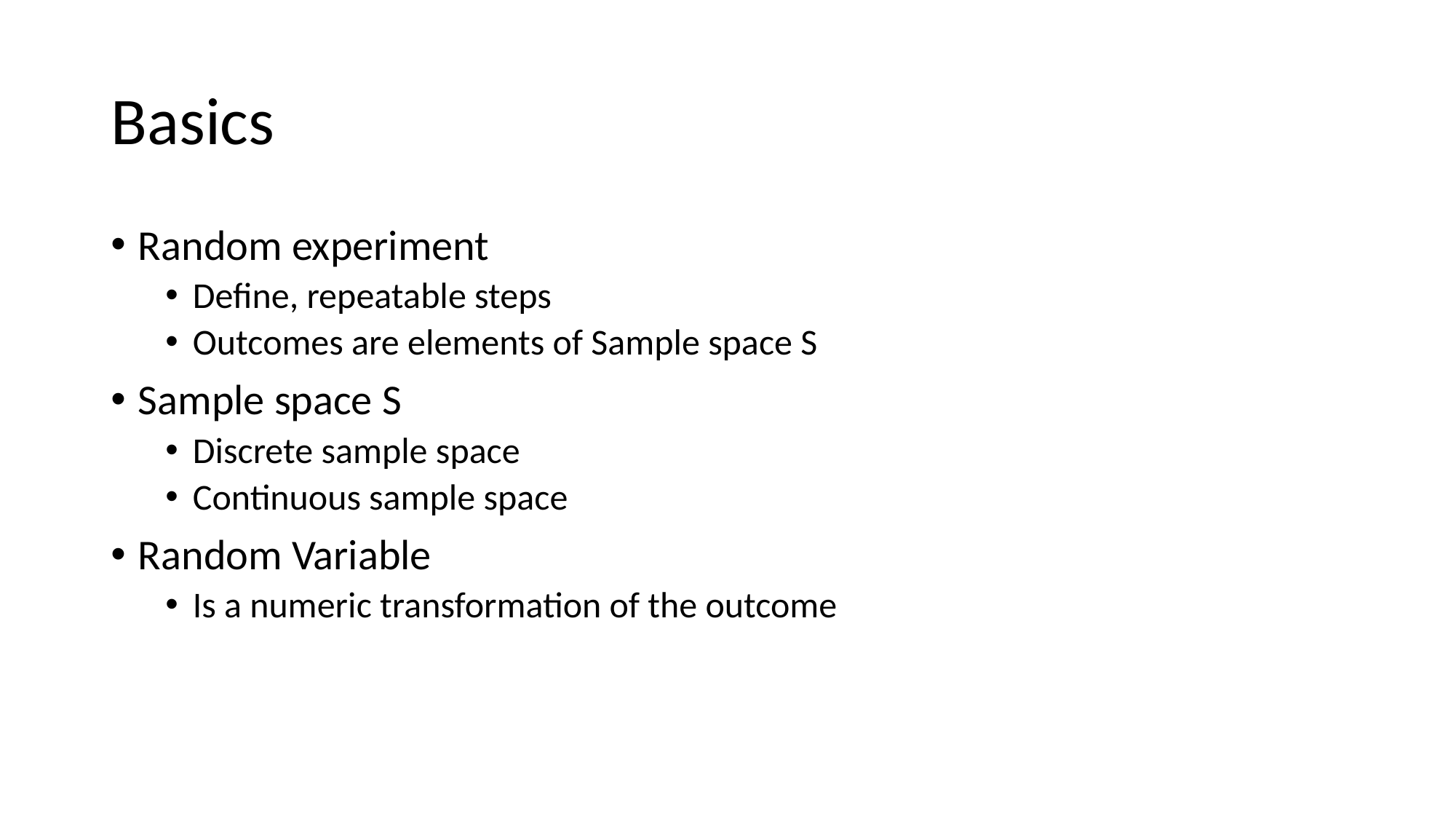

# Basics
Random experiment
Define, repeatable steps
Outcomes are elements of Sample space S
Sample space S
Discrete sample space
Continuous sample space
Random Variable
Is a numeric transformation of the outcome